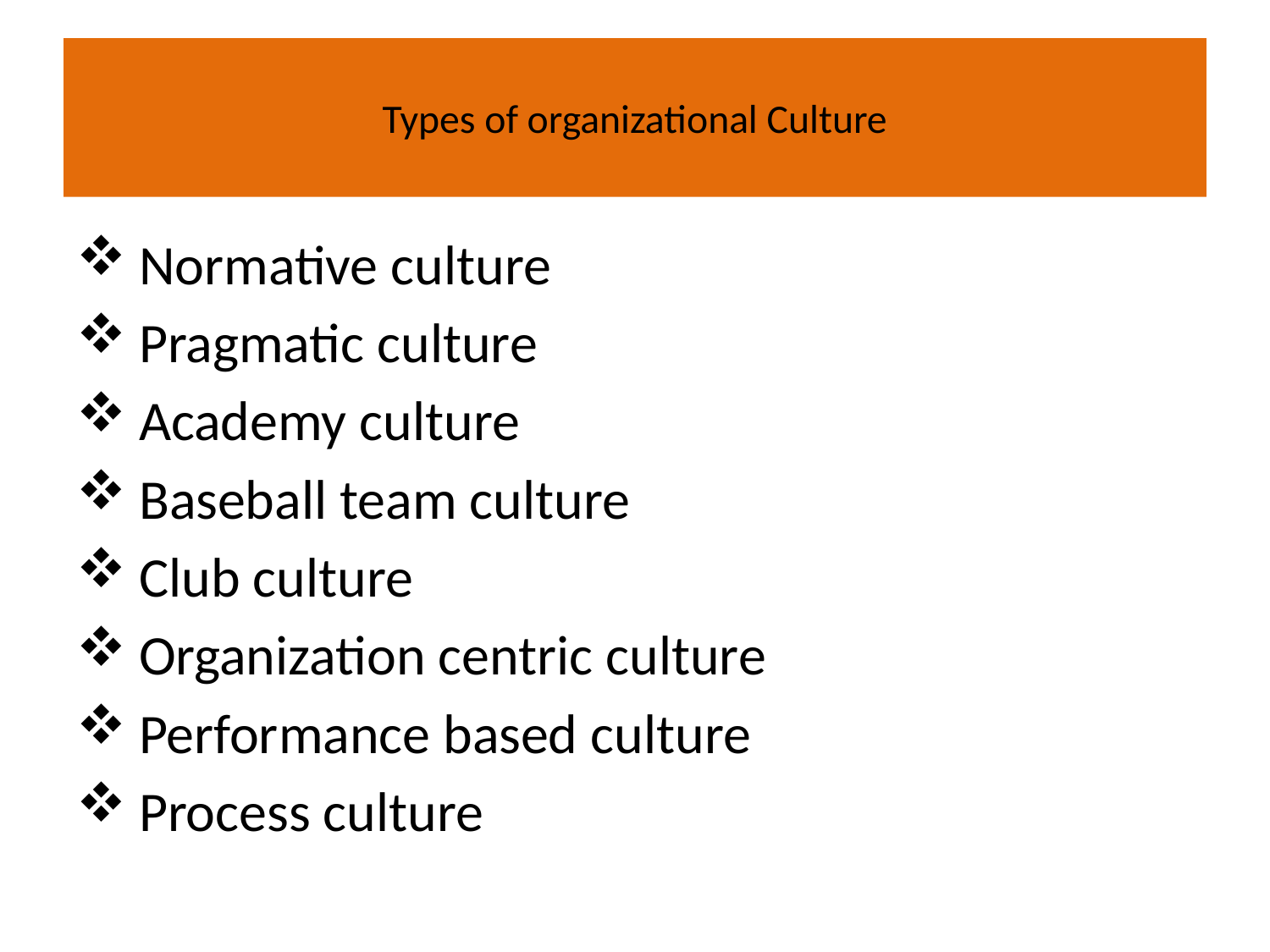

# Types of organizational Culture
Normative culture
Pragmatic culture
Academy culture
Baseball team culture
Club culture
Organization centric culture
Performance based culture
Process culture